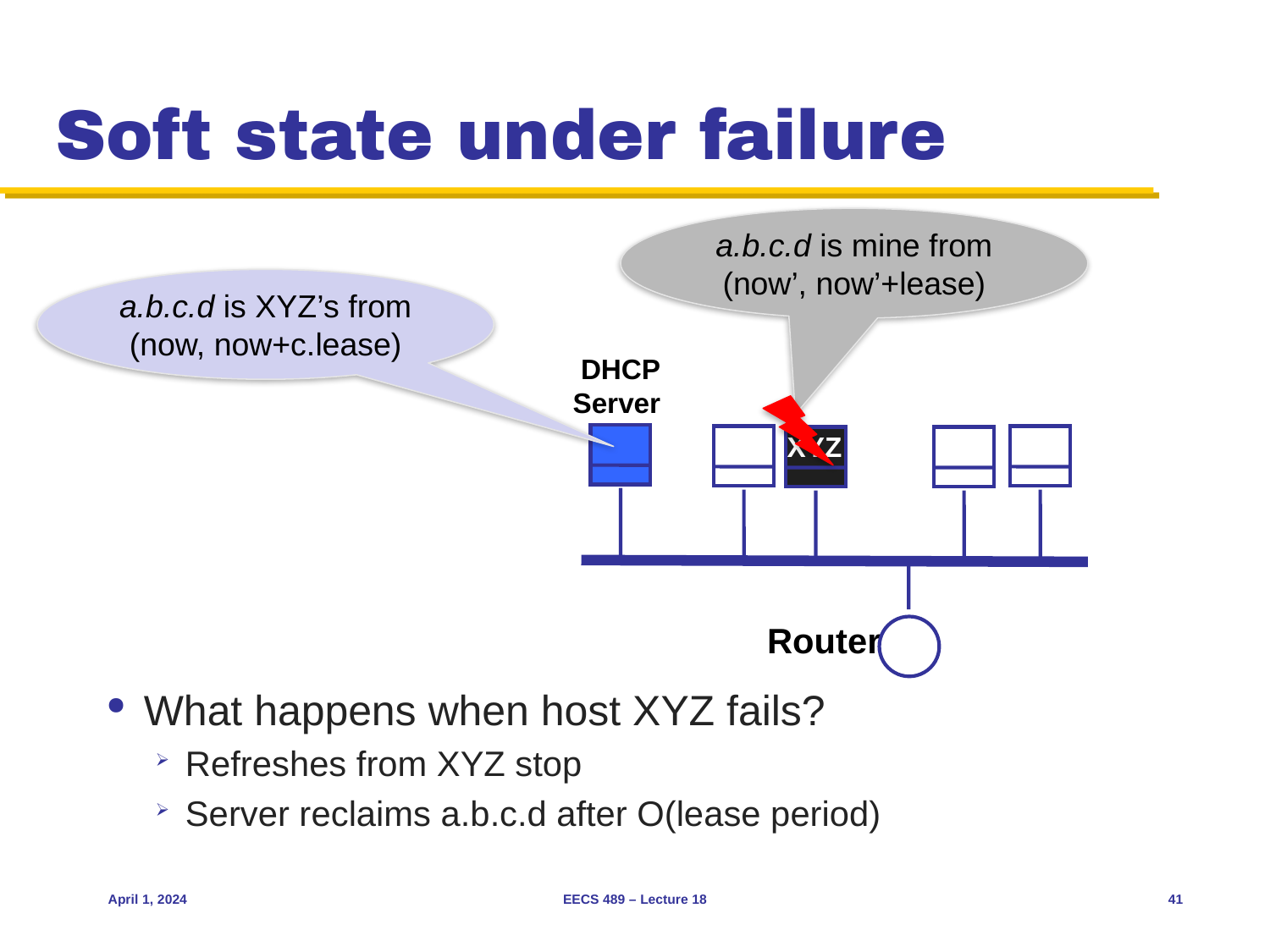

# Soft state under failure
a.b.c.d is mine from (now’, now’+lease)
a.b.c.d is XYZ’s from (now, now+c.lease)
DHCP
Server

XYZ

Router

What happens when host XYZ fails?
Refreshes from XYZ stop
Server reclaims a.b.c.d after O(lease period)

April 1, 2024
EECS 489 – Lecture 18
41